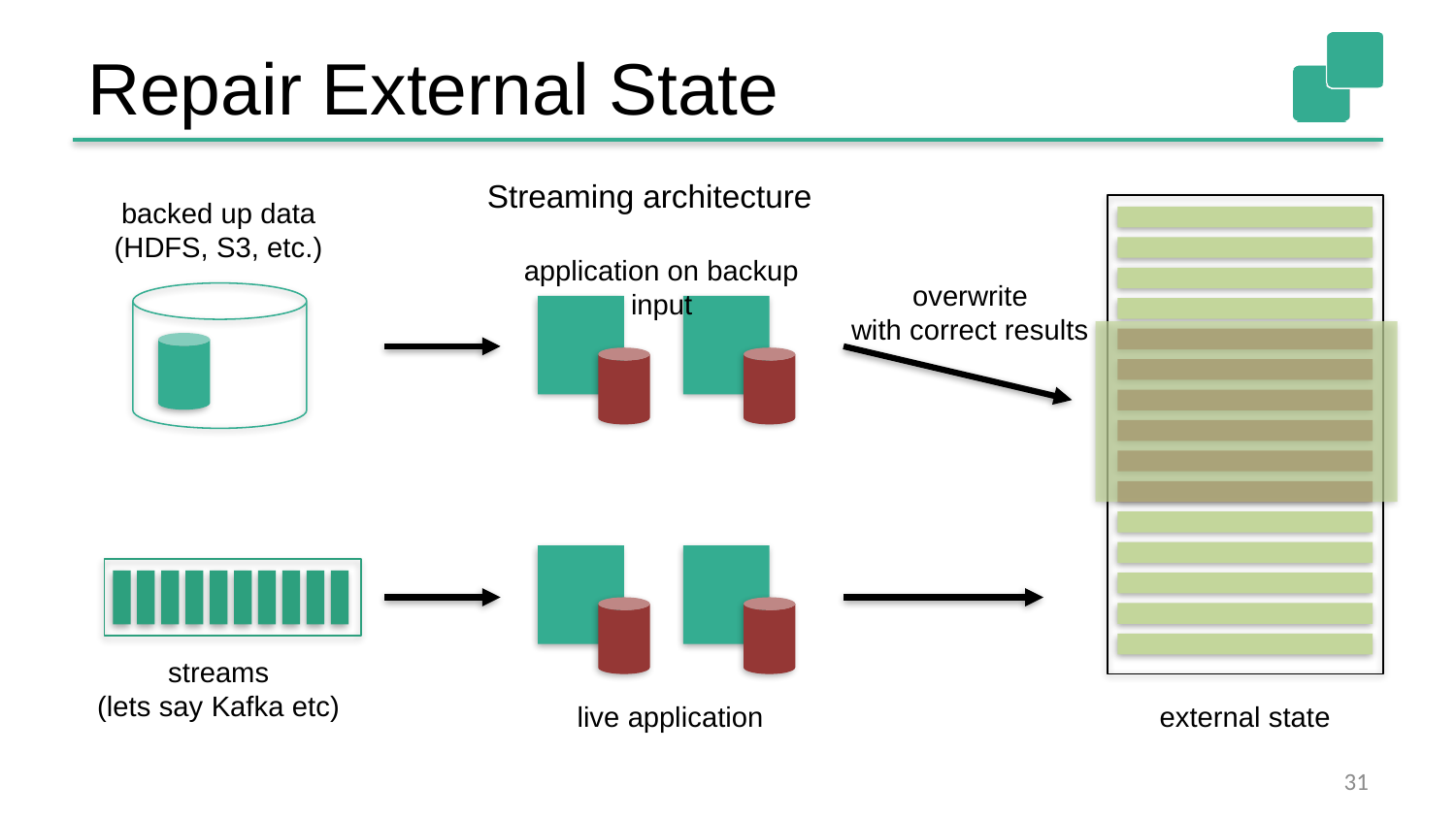

# Repair External State
Streaming architecture
backed up data
(HDFS, S3, etc.)

application on backup input

overwrite
with correct results

streams
(lets say Kafka etc)
external state
live application
31